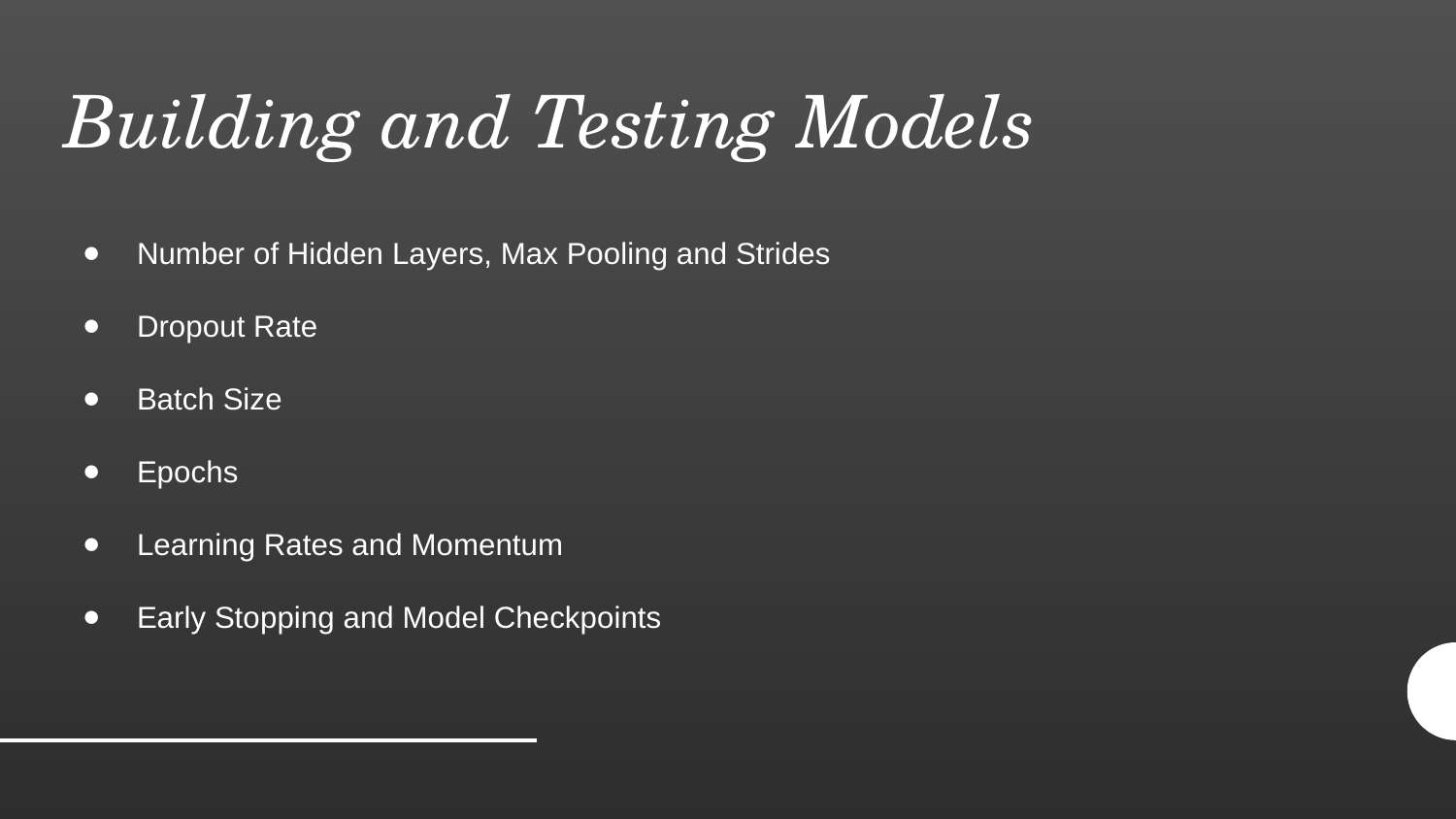

# Building and Testing Models
Number of Hidden Layers, Max Pooling and Strides
Dropout Rate
Batch Size
Epochs
Learning Rates and Momentum
Early Stopping and Model Checkpoints